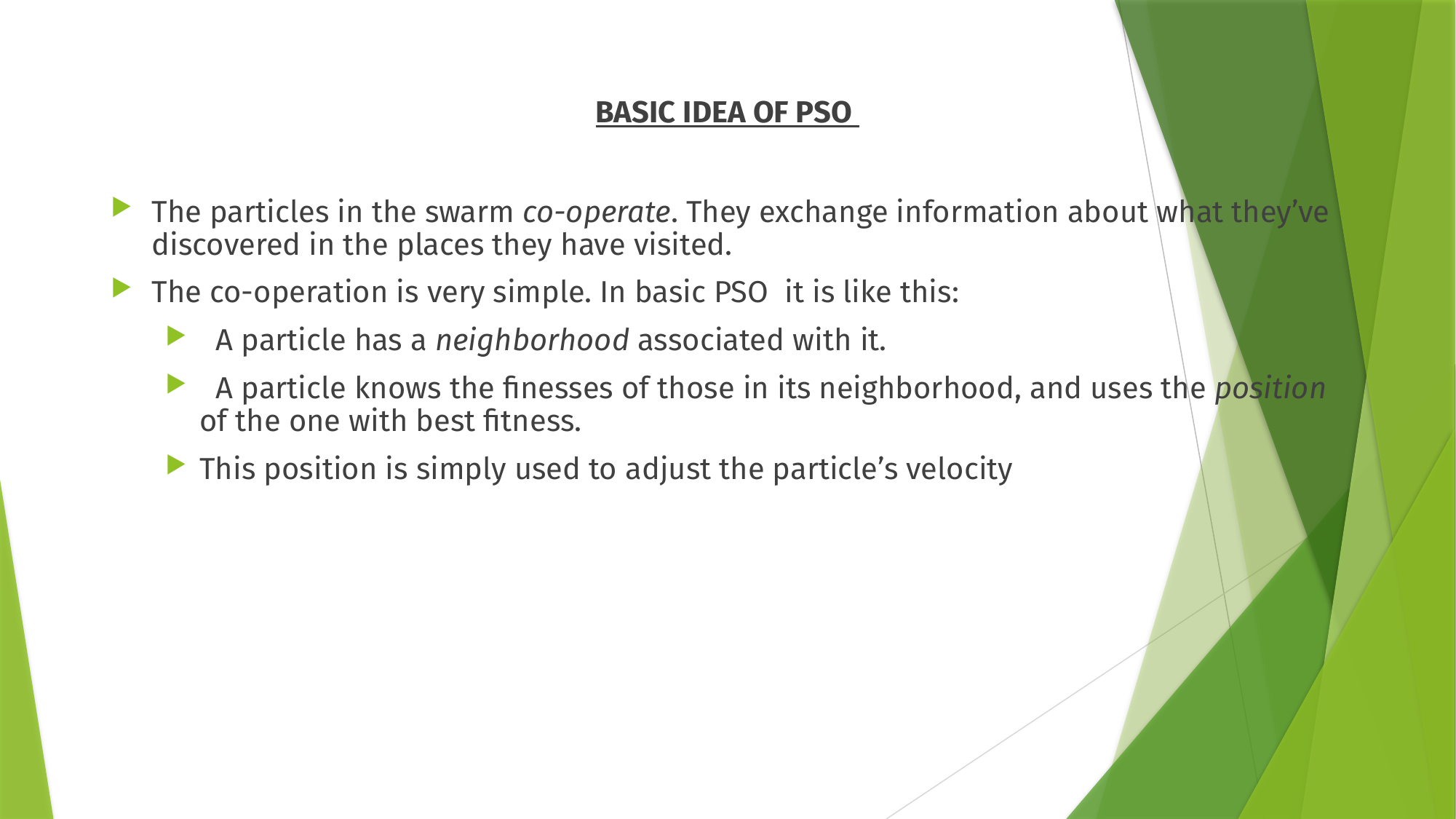

BASIC IDEA OF PSO

The particles in the swarm co-operate. They exchange information about what they’ve discovered in the places they have visited.
The co-operation is very simple. In basic PSO  it is like this:
  A particle has a neighborhood associated with it.
  A particle knows the finesses of those in its neighborhood, and uses the position of the one with best fitness.
This position is simply used to adjust the particle’s velocity